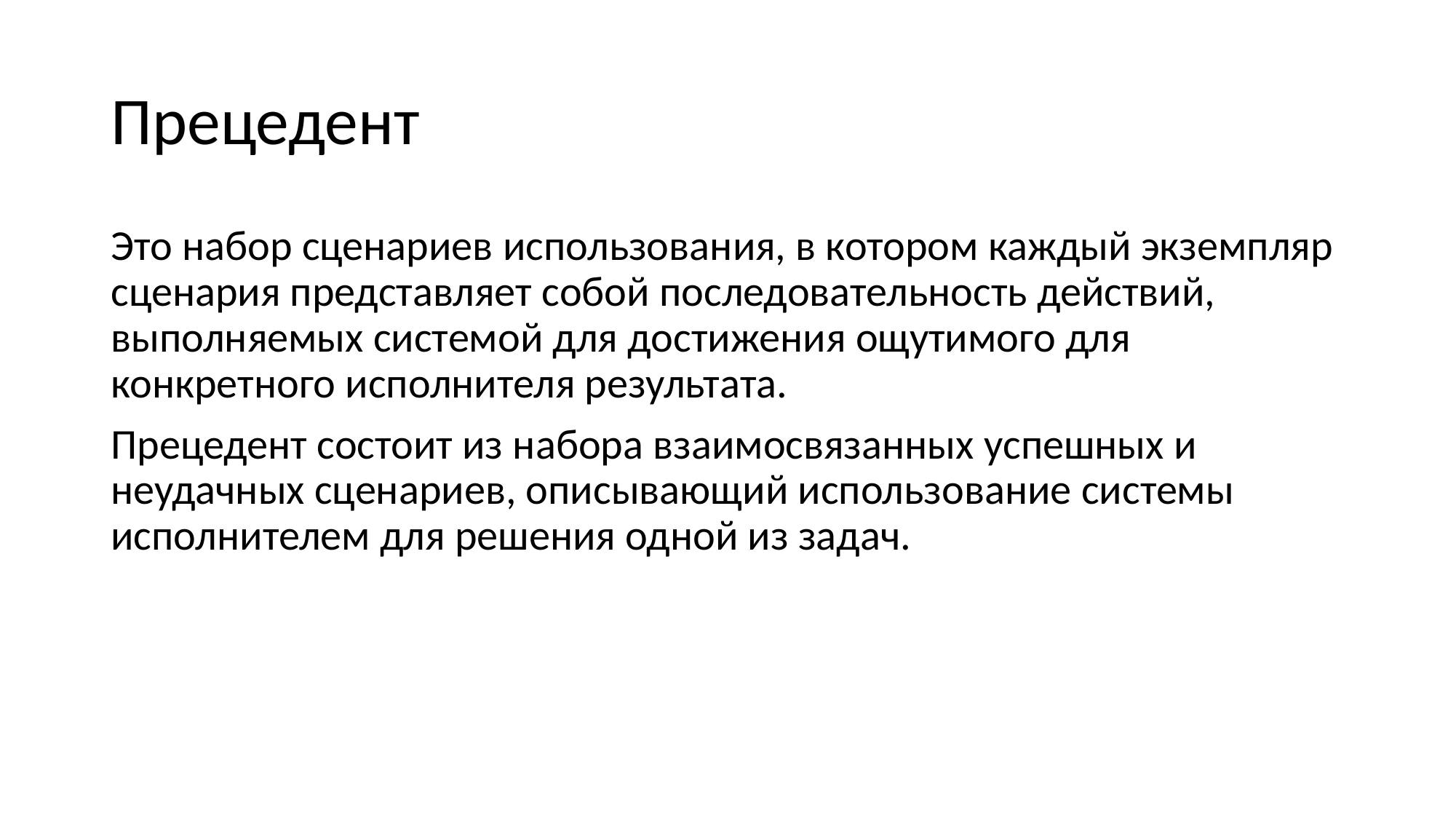

# Прецедент
Это набор сценариев использования, в котором каждый экземпляр сценария представляет собой последовательность действий, выполняемых системой для достижения ощутимого для конкретного исполнителя результата.
Прецедент состоит из набора взаимосвязанных успешных и неудачных сценариев, описывающий использование системы исполнителем для решения одной из задач.